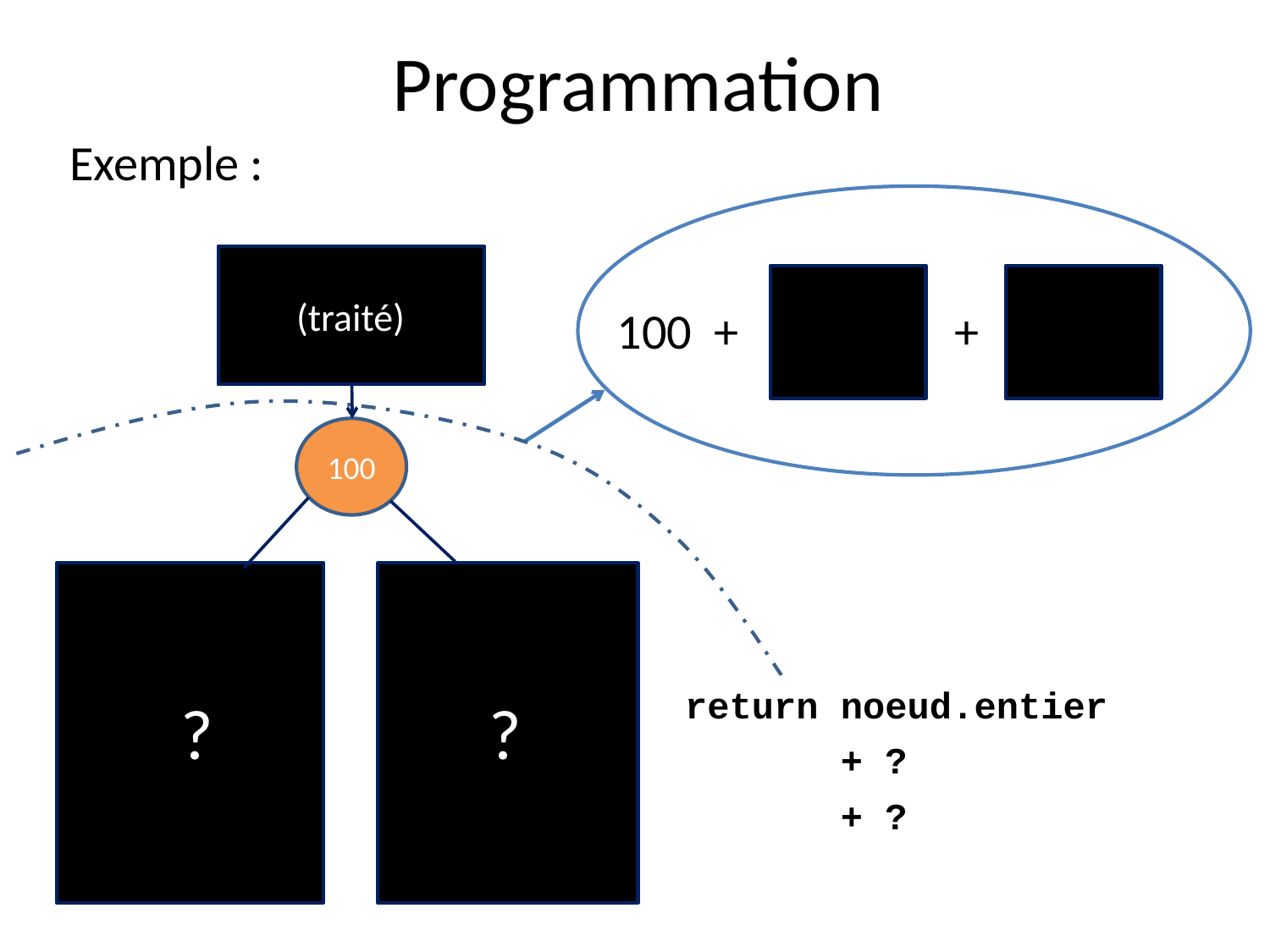

# Programmation
Exemple :

    (traité)
100

     ?
    ?

100  +   [20 + 5    +

return noeud.entier
       + ?
       + ?